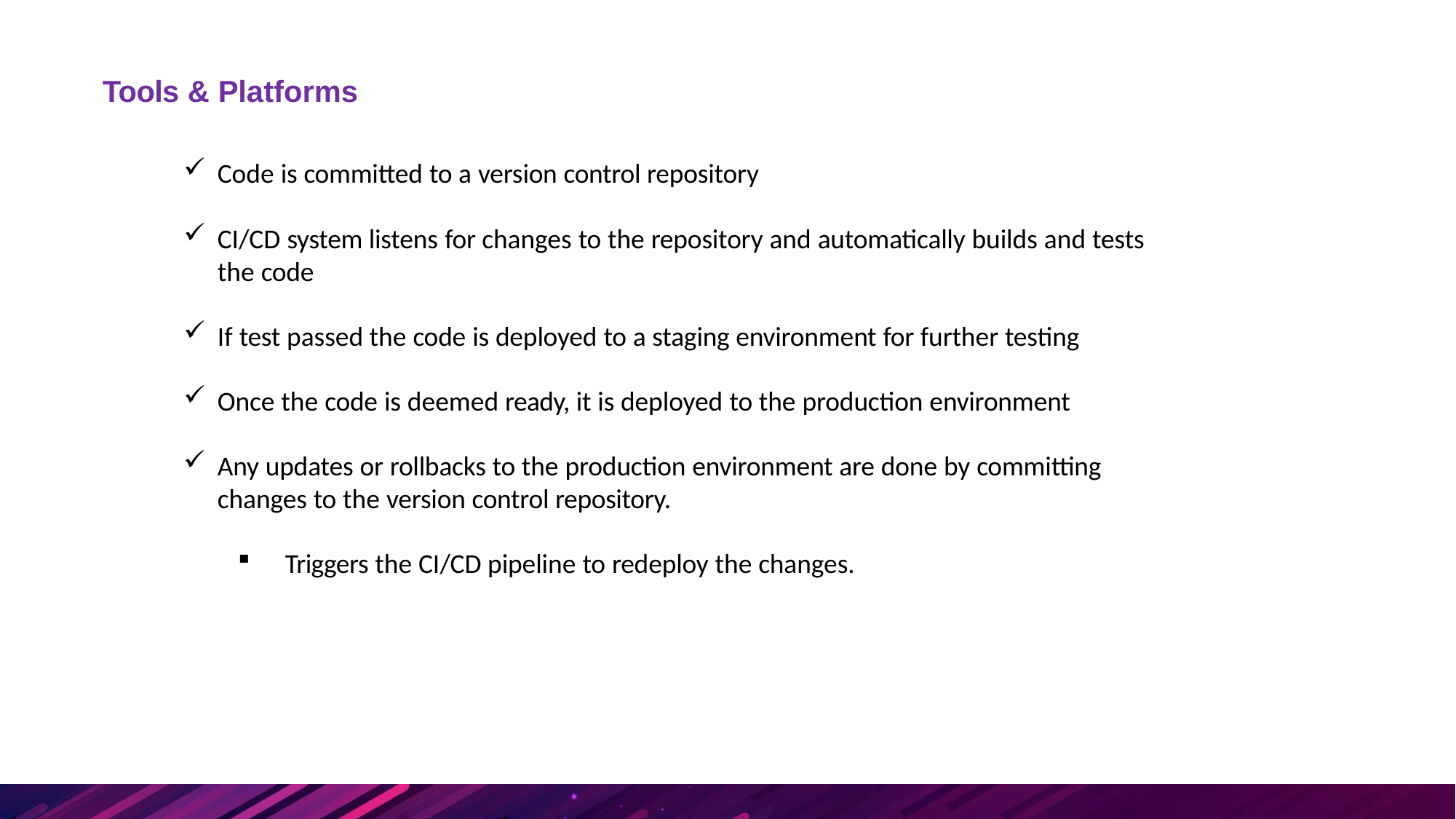

# Tools & Platforms
Code is committed to a version control repository

CI/CD system listens for changes to the repository and automatically builds and tests  the code

If test passed the code is deployed to a staging environment for further testing

Once the code is deemed ready, it is deployed to the production environment

Any updates or rollbacks to the production environment are done by committing  changes to the version control repository.

Triggers the CI/CD pipeline to redeploy the changes.